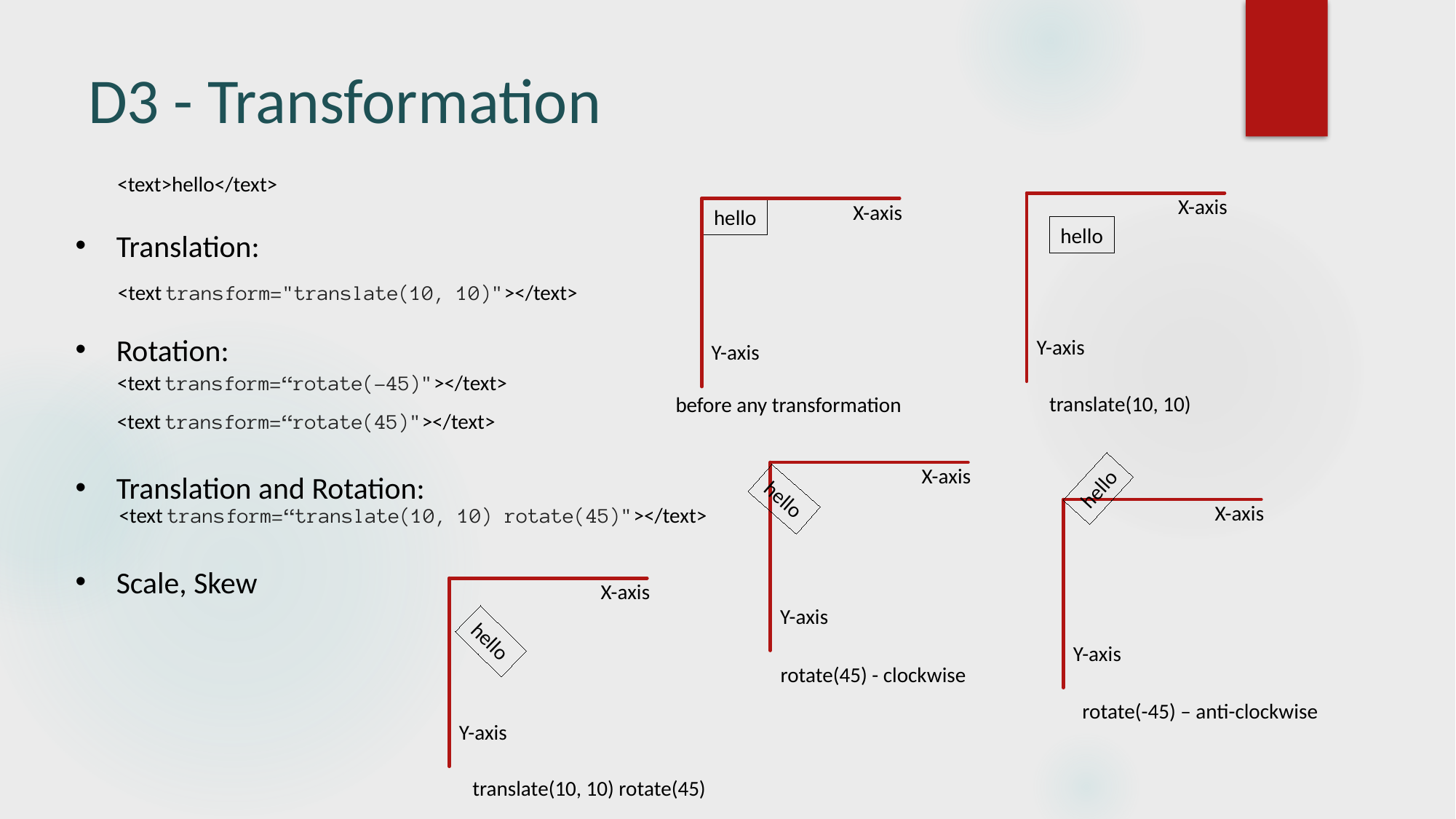

# D3 - Transformation
<text>hello</text>
X-axis
Y-axis
X-axis
hello
hello
Translation:
<text transform="translate(10, 10)"></text>
Rotation:
Y-axis
<text transform=“rotate(-45)"></text>
translate(10, 10)
before any transformation
<text transform=“rotate(45)"></text>
X-axis
Y-axis
Translation and Rotation:
hello
hello
X-axis
Y-axis
<text transform=“translate(10, 10) rotate(45)"></text>
Scale, Skew
X-axis
Y-axis
hello
rotate(45) - clockwise
rotate(-45) – anti-clockwise
translate(10, 10) rotate(45)